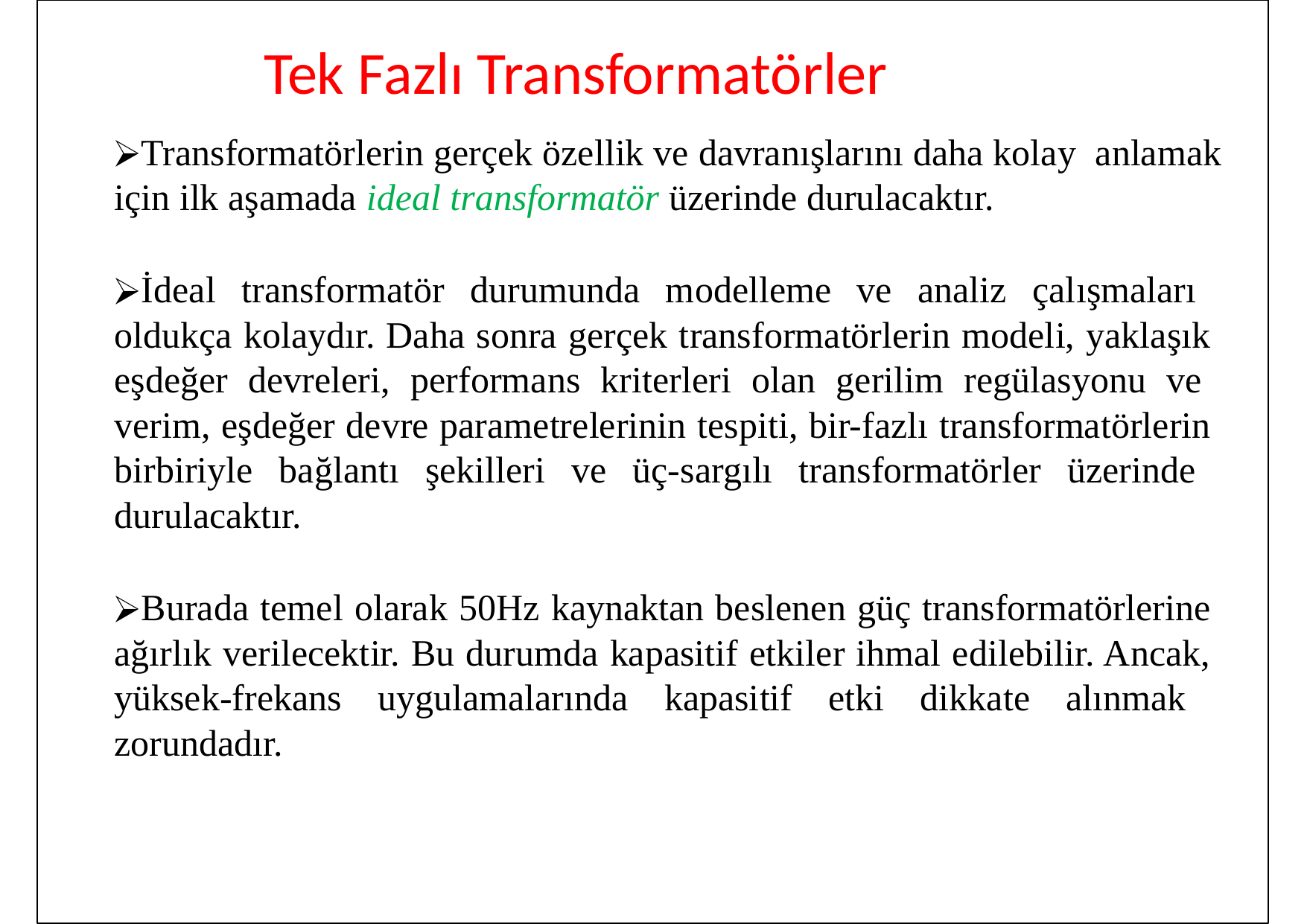

# Tek Fazlı Transformatörler
Transformatörlerin gerçek özellik ve davranışlarını daha kolay  anlamak için ilk aşamada ideal transformatör üzerinde durulacaktır.

İdeal transformatör durumunda modelleme ve analiz çalışmaları  oldukça kolaydır. Daha sonra gerçek transformatörlerin modeli, yaklaşık  eşdeğer devreleri, performans kriterleri olan gerilim regülasyonu ve  verim, eşdeğer devre parametrelerinin tespiti, bir-fazlı transformatörlerin  birbiriyle bağlantı şekilleri ve üç-sargılı transformatörler üzerinde  durulacaktır.

Burada temel olarak 50Hz kaynaktan beslenen güç transformatörlerine  ağırlık verilecektir. Bu durumda kapasitif etkiler ihmal edilebilir. Ancak,  yüksek-frekans uygulamalarında kapasitif etki dikkate alınmak  zorundadır.